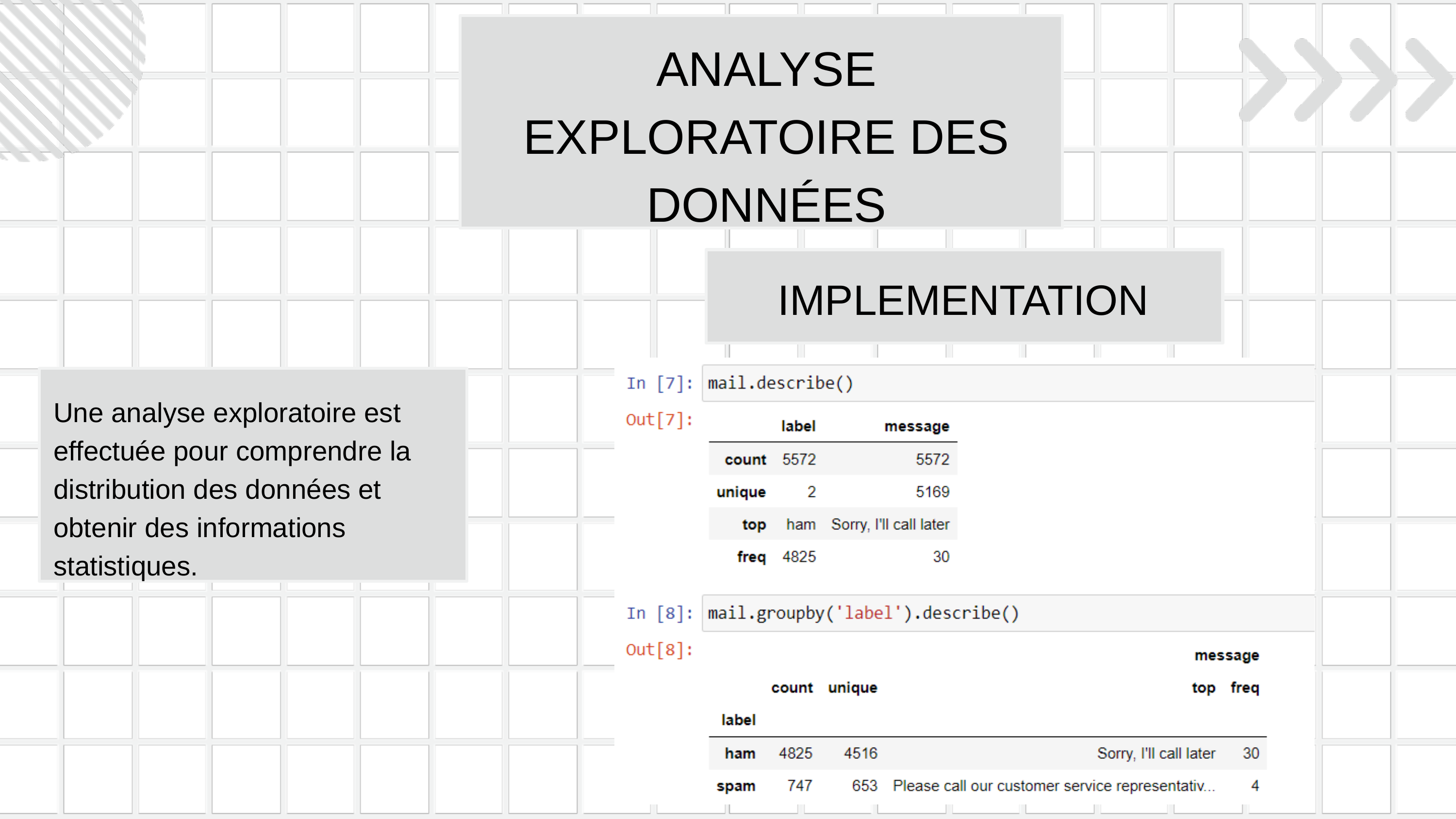

ANALYSE EXPLORATOIRE DES DONNÉES

IMPLEMENTATION

Une analyse exploratoire est effectuée pour comprendre la distribution des données et obtenir des informations statistiques.